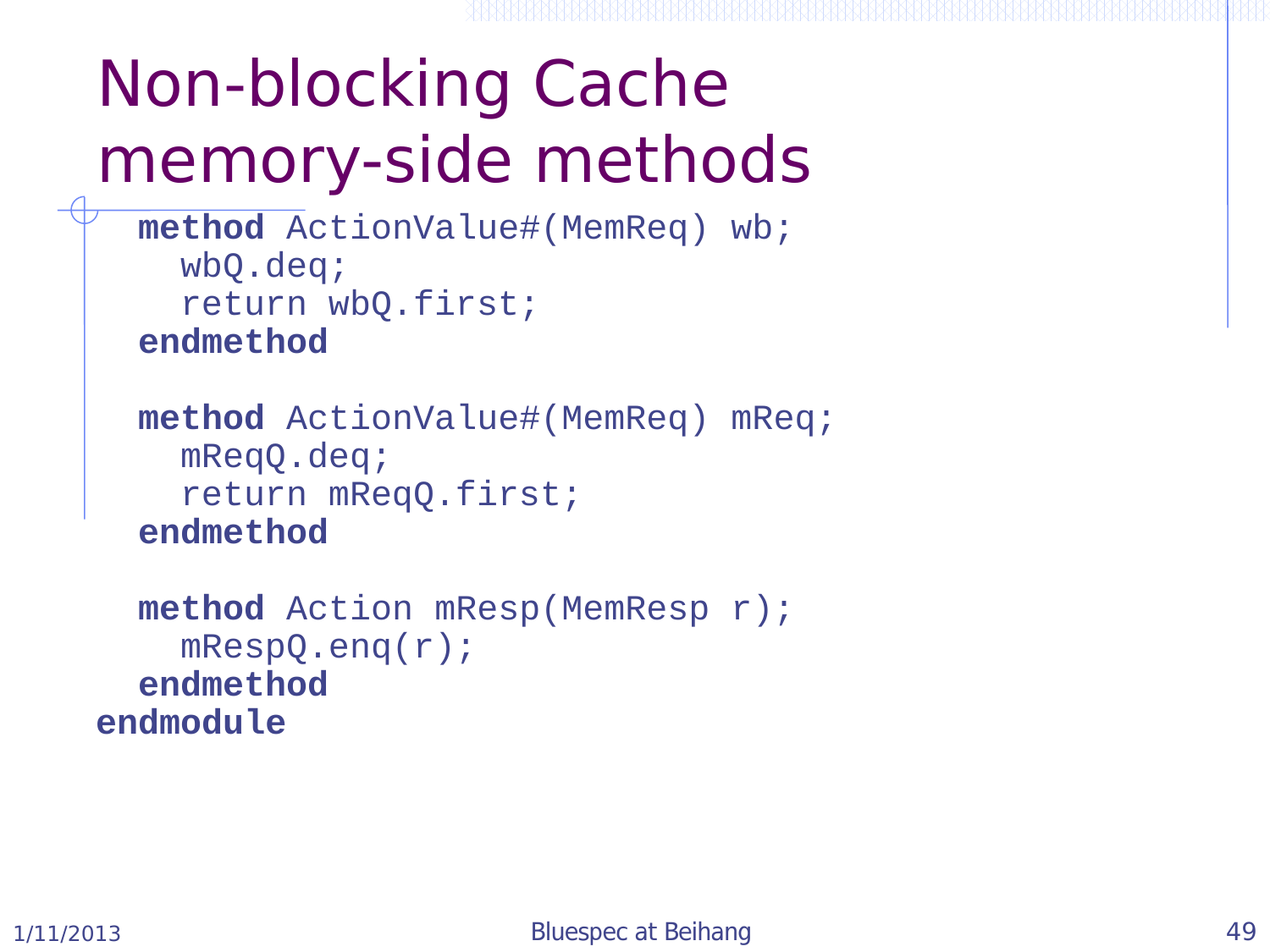

Non-blocking Cache
memory-side methods
  method ActionValue#(MemReq) wb;
    wbQ.deq;
    return wbQ.first;
  endmethod

  method ActionValue#(MemReq) mReq;
    mReqQ.deq;
    return mReqQ.first;
  endmethod

  method Action mResp(MemResp r);
    mRespQ.enq(r);
  endmethod
endmodule

1/11/2013
Bluespec at Beihang
49